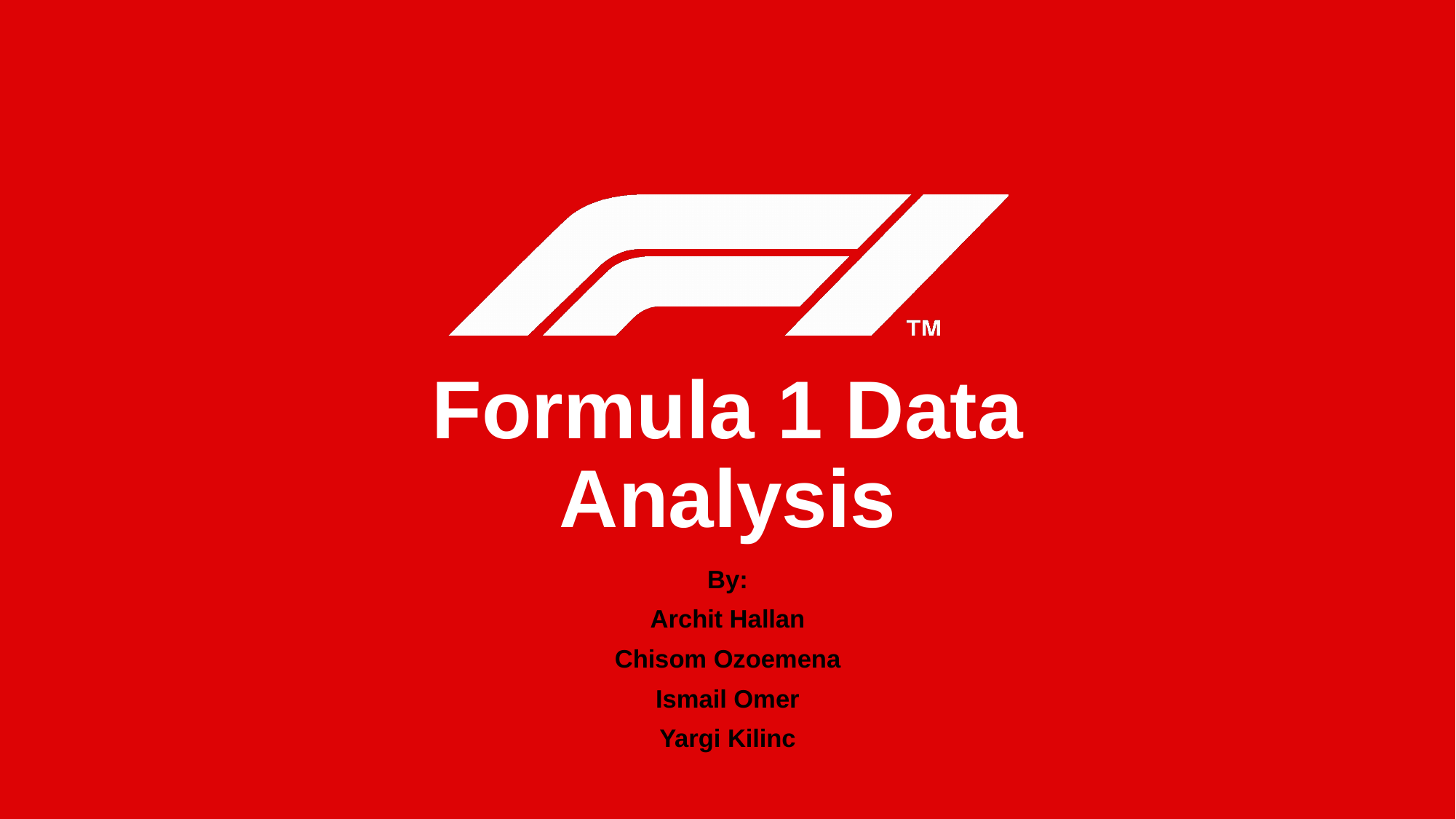

# Formula 1 Data Analysis
By:
Archit Hallan
Chisom Ozoemena
Ismail Omer
Yargi Kilinc